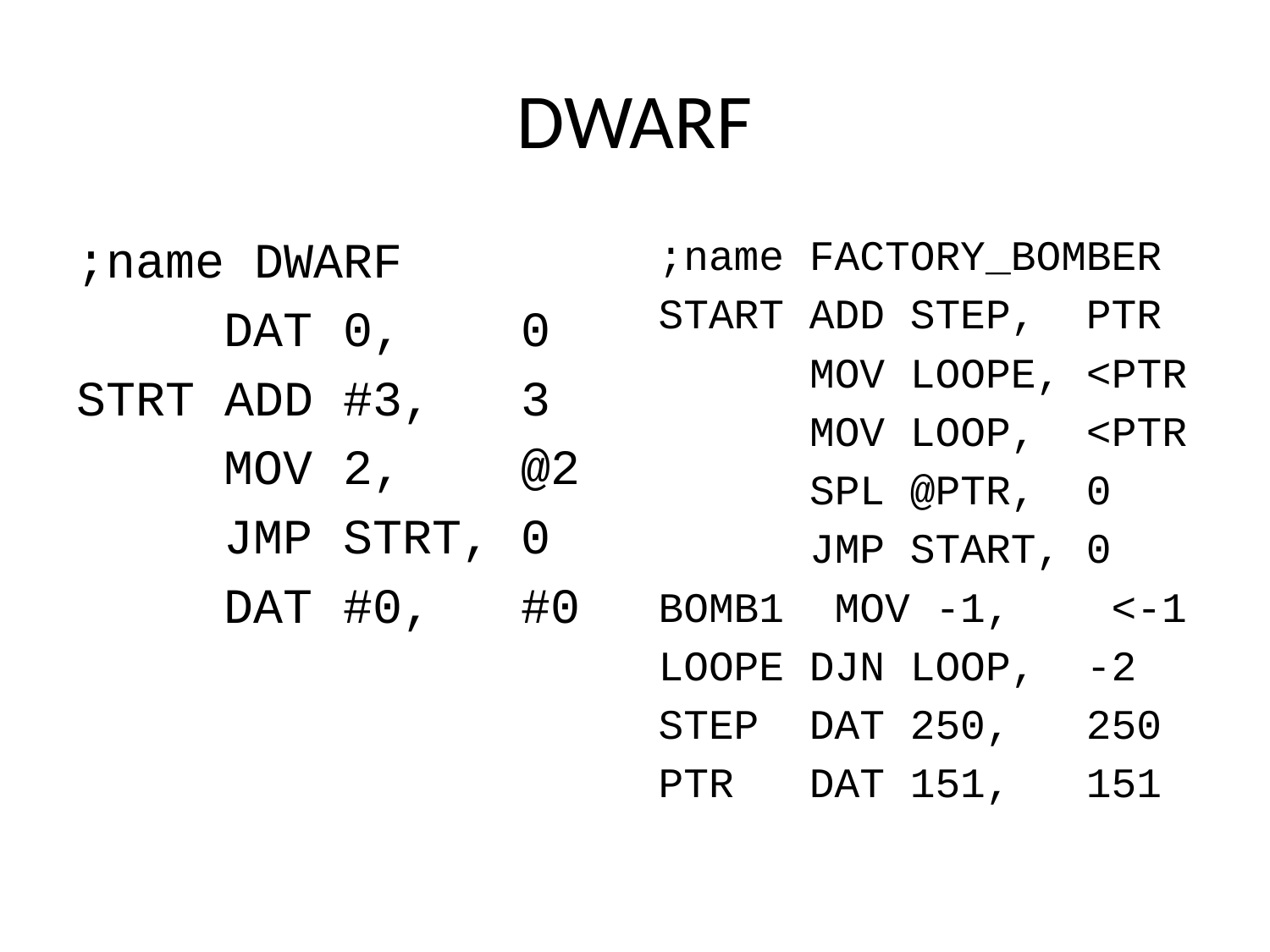

# DWARF
;name DWARF
     DAT 0,    0
STRT ADD #3,   3
     MOV 2,    @2
     JMP STRT, 0
     DAT #0,   #0

;name FACTORY_BOMBER
START ADD STEP,  PTR
      MOV LOOPE, <PTR
      MOV LOOP,  <PTR
      SPL @PTR,  0
      JMP START, 0
BOMB1  MOV -1,    <-1
LOOPE DJN LOOP,  -2
STEP  DAT 250,   250
PTR   DAT 151,   151